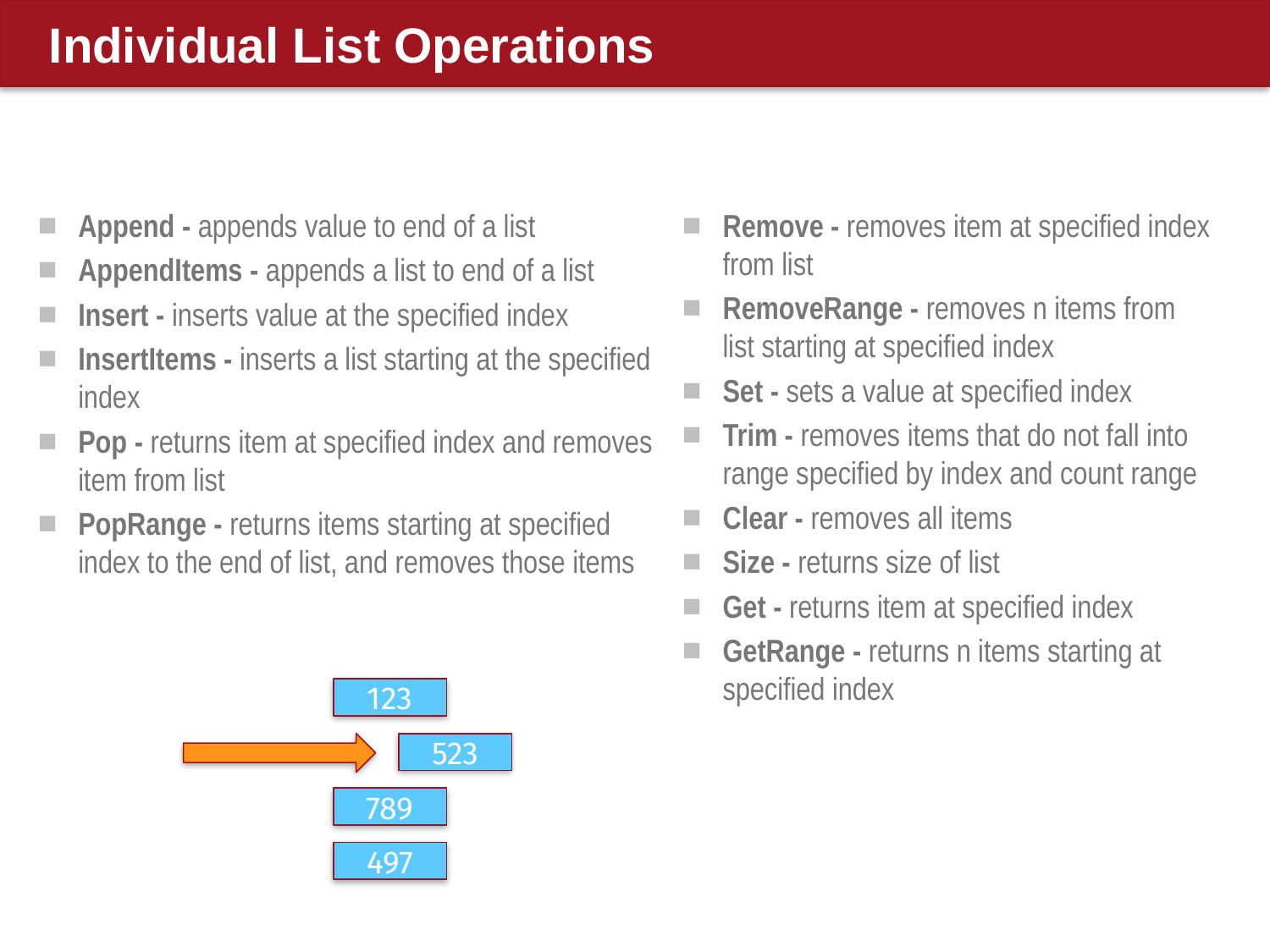

# Individual List Operations
Append - appends value to end of a list
AppendItems - appends a list to end of a list
Insert - inserts value at the specified index
InsertItems - inserts a list starting at the specified index
Pop - returns item at specified index and removes item from list
PopRange - returns items starting at specified index to the end of list, and removes those items

Remove - removes item at specified index from list
RemoveRange - removes n items from list starting at specified index
Set - sets a value at specified index
Trim - removes items that do not fall into range specified by index and count range
Clear - removes all items
Size - returns size of list
Get - returns item at specified index
GetRange - returns n items starting at specified index

123
523
789
497